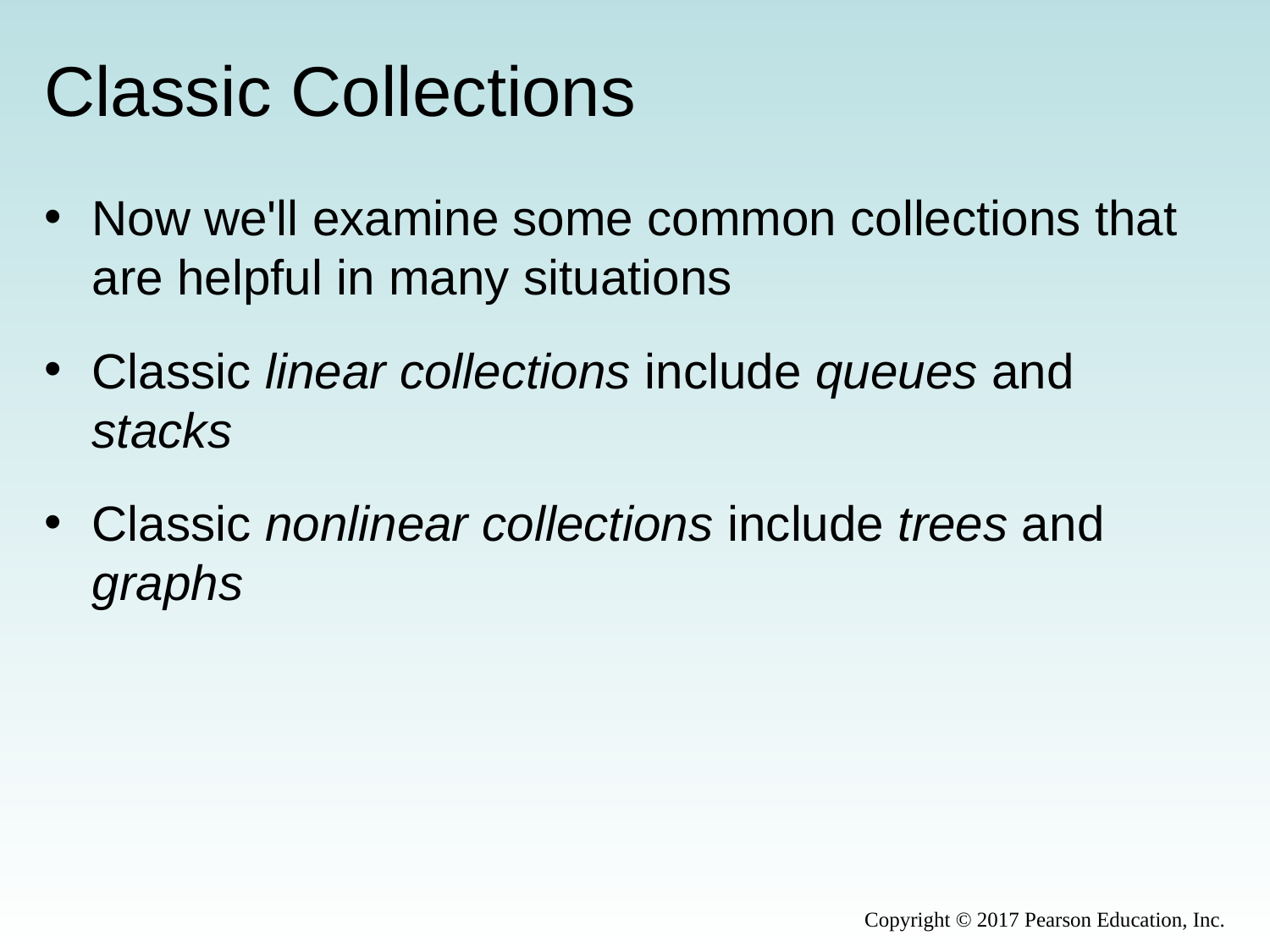

# Classic Collections
Now we'll examine some common collections that are helpful in many situations
Classic linear collections include queues and stacks
Classic nonlinear collections include trees and graphs
Copyright © 2017 Pearson Education, Inc.